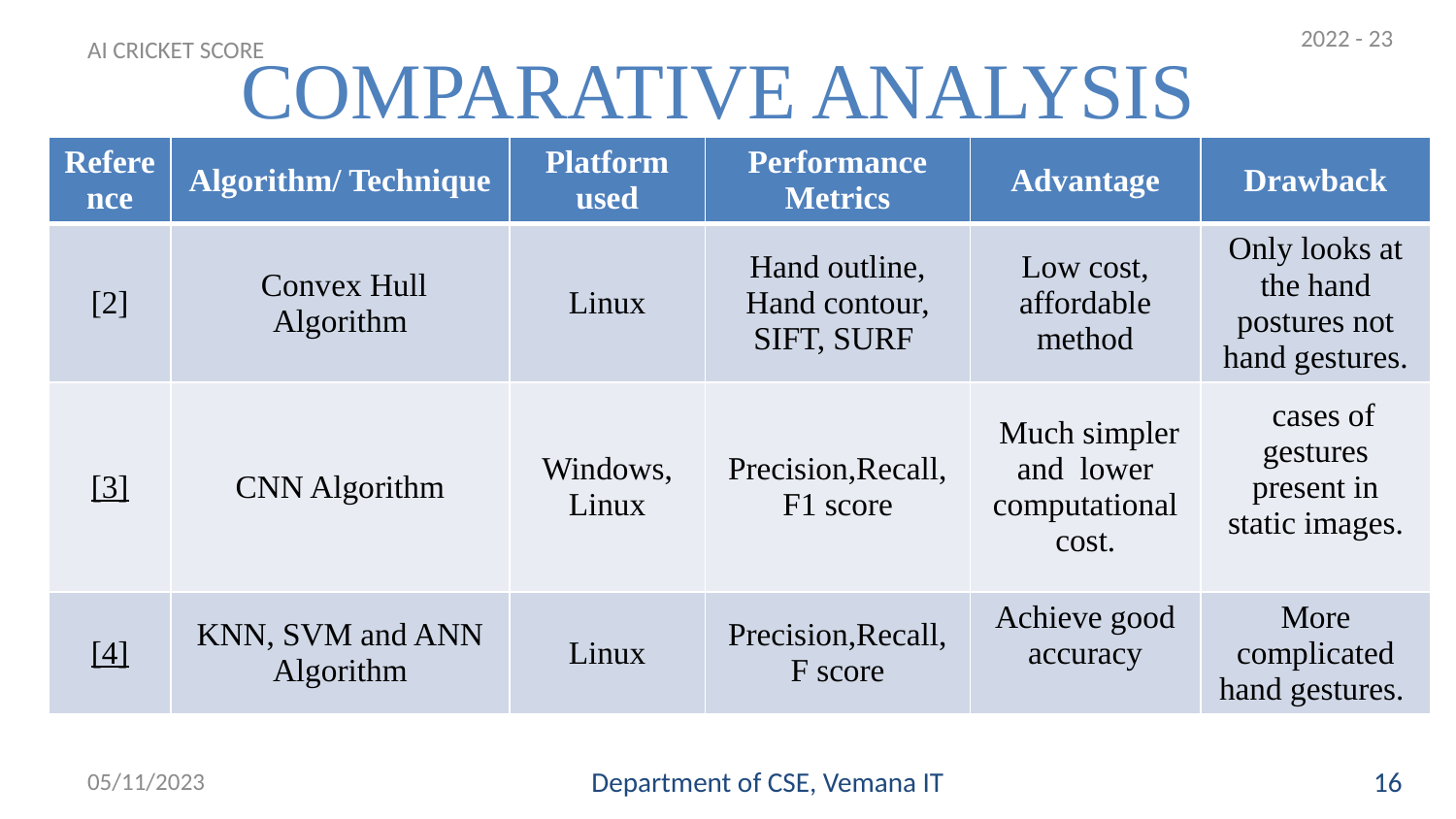

2022 - 23
# COMPARATIVE ANALYSIS
AI CRICKET SCORE
| Reference | Algorithm/ Technique | Platform used | Performance Metrics | Advantage | Drawback |
| --- | --- | --- | --- | --- | --- |
| [2] | Convex Hull Algorithm | Linux | Hand outline, Hand contour, SIFT, SURF | Low cost, affordable method | Only looks at the hand postures not hand gestures. |
| [3] | CNN Algorithm | Windows, Linux | Precision,Recall,F1 score | Much simpler and lower computational cost. | cases of gestures present in static images. |
| [4] | KNN, SVM and ANN Algorithm | Linux | Precision,Recall,F score | Achieve good accuracy | More complicated hand gestures. |
05/11/2023
Department of CSE, Vemana IT
16
16